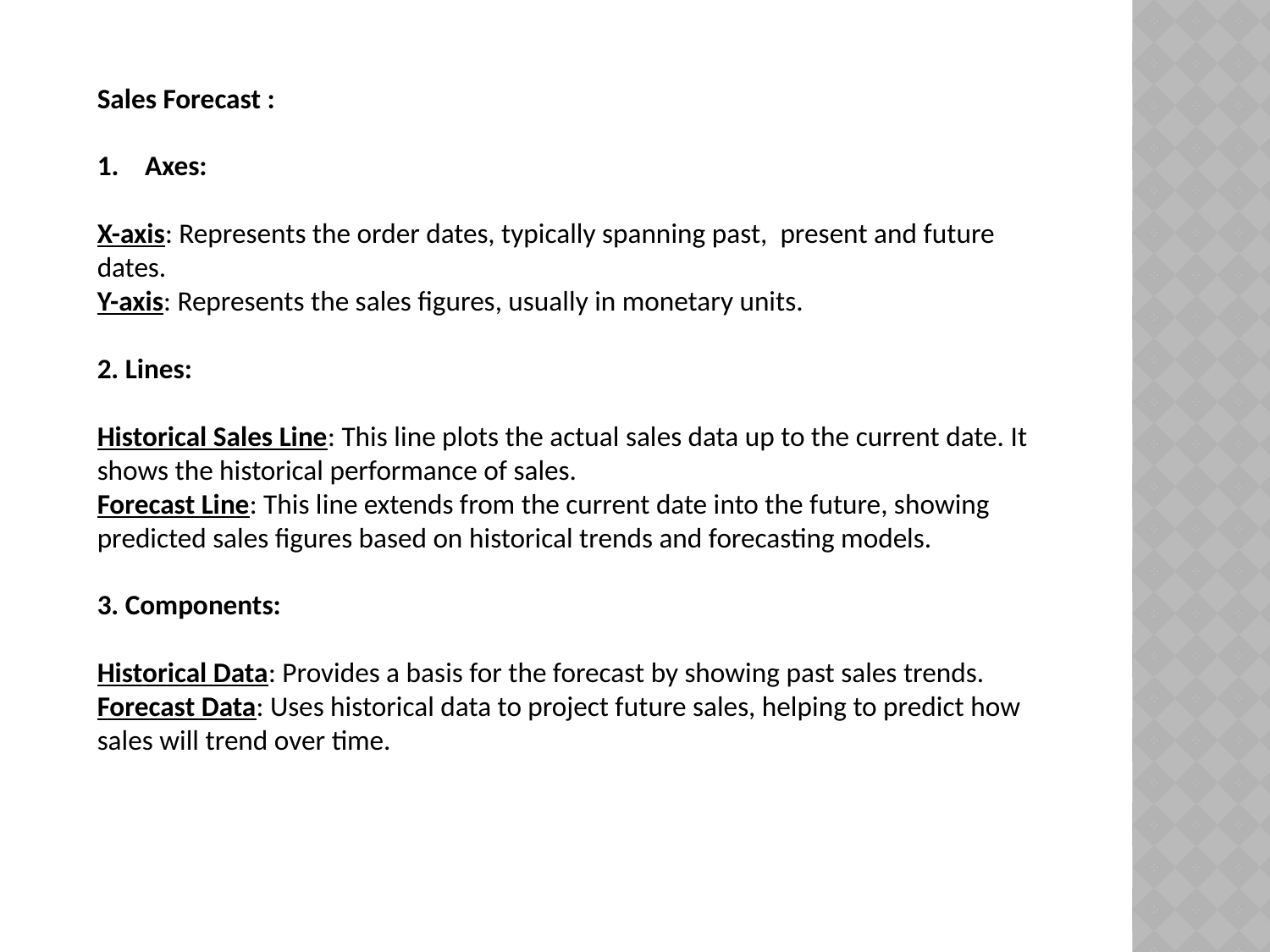

Sales Forecast :

Axes:

X-axis: Represents the order dates, typically spanning past,  present and future dates.
Y-axis: Represents the sales figures, usually in monetary units.

2. Lines:

Historical Sales Line: This line plots the actual sales data up to the current date. It shows the historical performance of sales.
Forecast Line: This line extends from the current date into the future, showing predicted sales figures based on historical trends and forecasting models.

3. Components:

Historical Data: Provides a basis for the forecast by showing past sales trends.
Forecast Data: Uses historical data to project future sales, helping to predict how sales will trend over time.